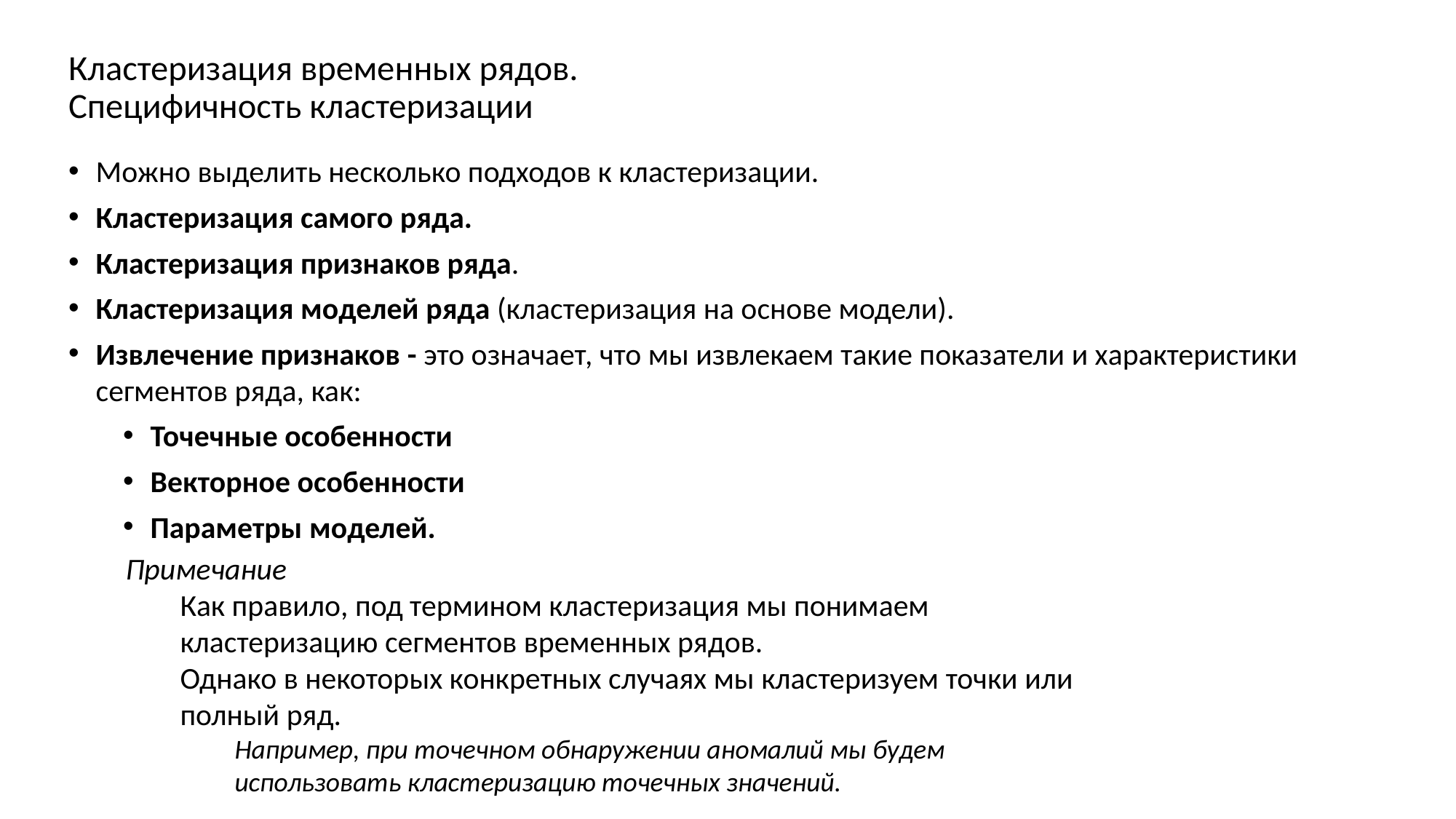

# Кластеризация временных рядов. Специфичность кластеризации
Можно выделить несколько подходов к кластеризации.
Кластеризация самого ряда.
Кластеризация признаков ряда.
Кластеризация моделей ряда (кластеризация на основе модели).
Извлечение признаков - это означает, что мы извлекаем такие показатели и характеристики сегментов ряда, как:
Точечные особенности
Векторное особенности
Параметры моделей.

Примечание
Как правило, под термином кластеризация мы понимаем кластеризацию сегментов временных рядов.
Однако в некоторых конкретных случаях мы кластеризуем точки или полный ряд.
Например, при точечном обнаружении аномалий мы будем использовать кластеризацию точечных значений.